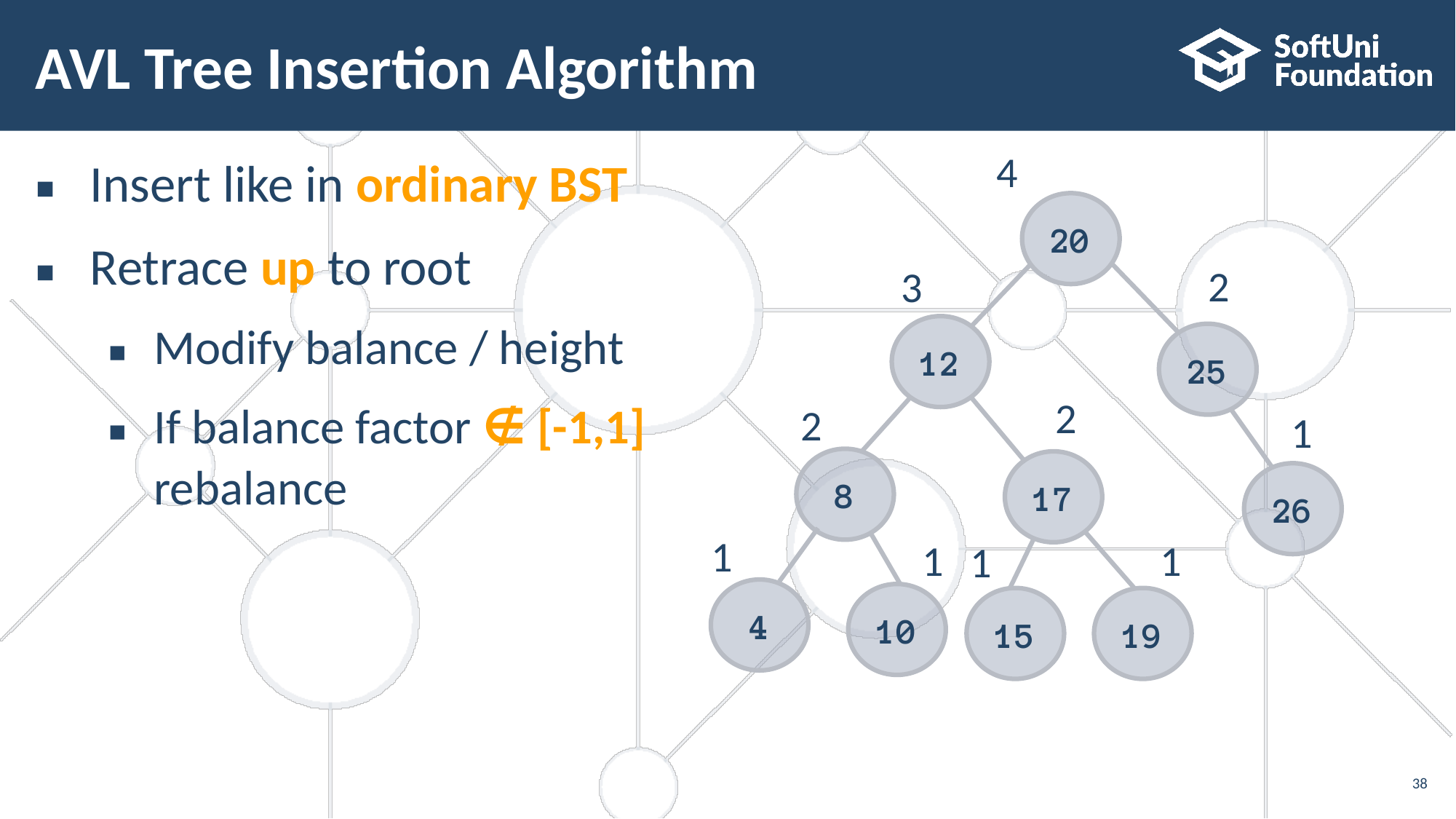

# AVL Tree Insertion Algorithm
4
Insert like in ordinary BST
Retrace up to root
Modify balance / height
If balance factor ∉ [-1,1]
rebalance

20
2
3
12
25
2
2
1
8
17
26
1
1
1
1
4
10
15
19
38